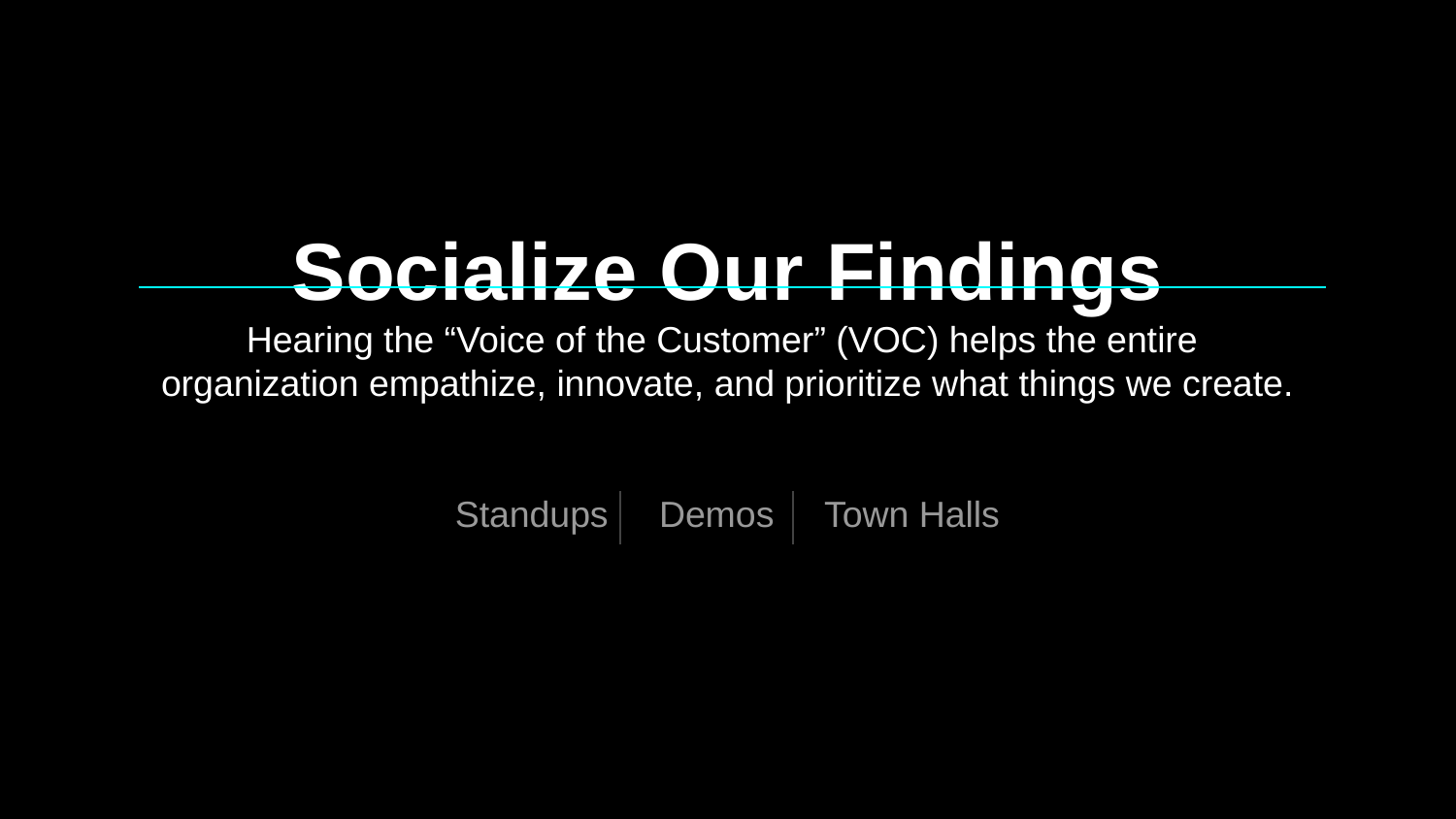

# Socialize Our Findings
Hearing the “Voice of the Customer” (VOC) helps the entire
organization empathize, innovate, and prioritize what things we create.

Standups     Demos     Town Halls